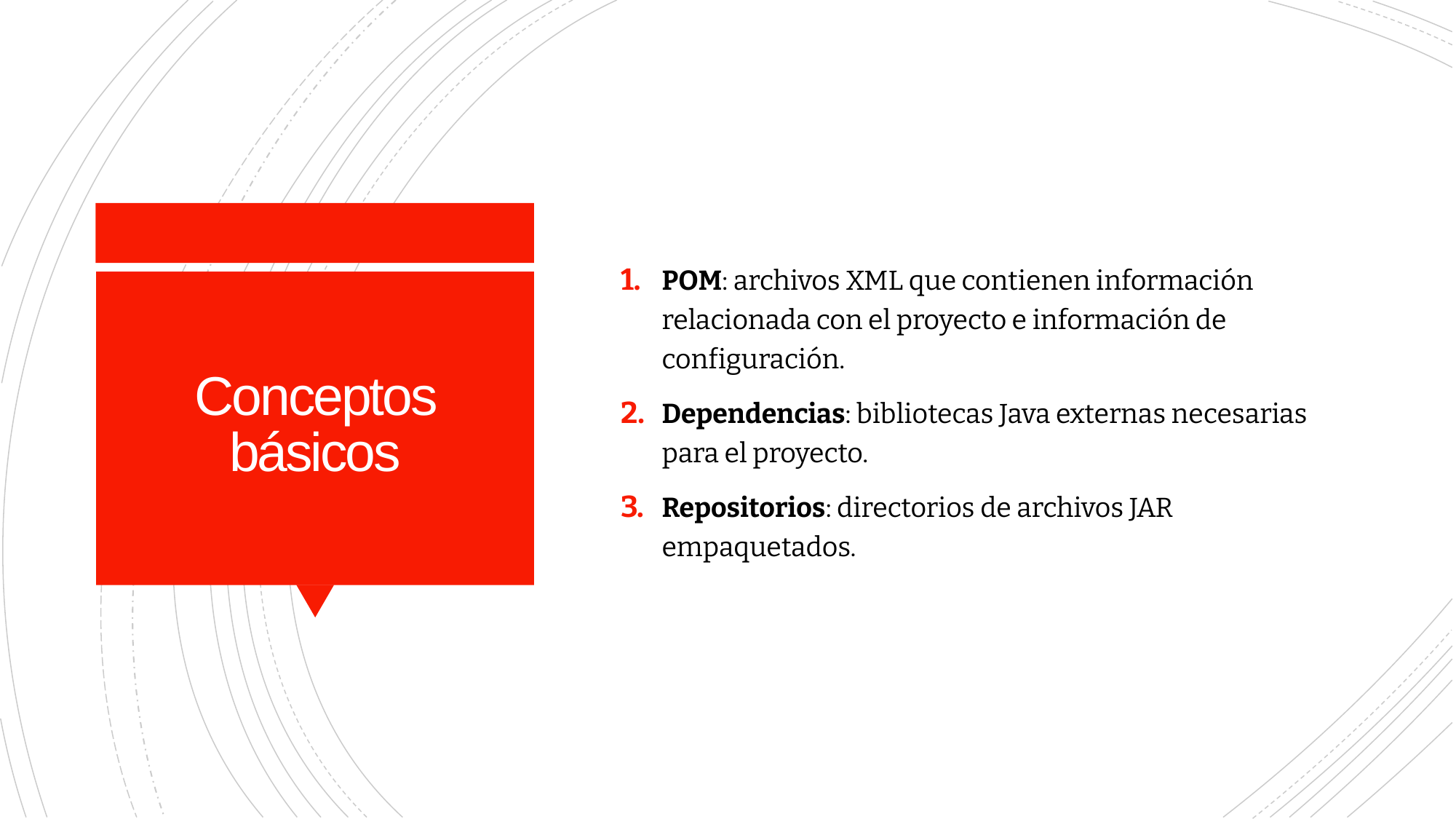

POM: archivos XML que contienen información relacionada con el proyecto e información de configuración.
Dependencias: bibliotecas Java externas necesarias para el proyecto.
Repositorios: directorios de archivos JAR empaquetados.
# Conceptos básicos